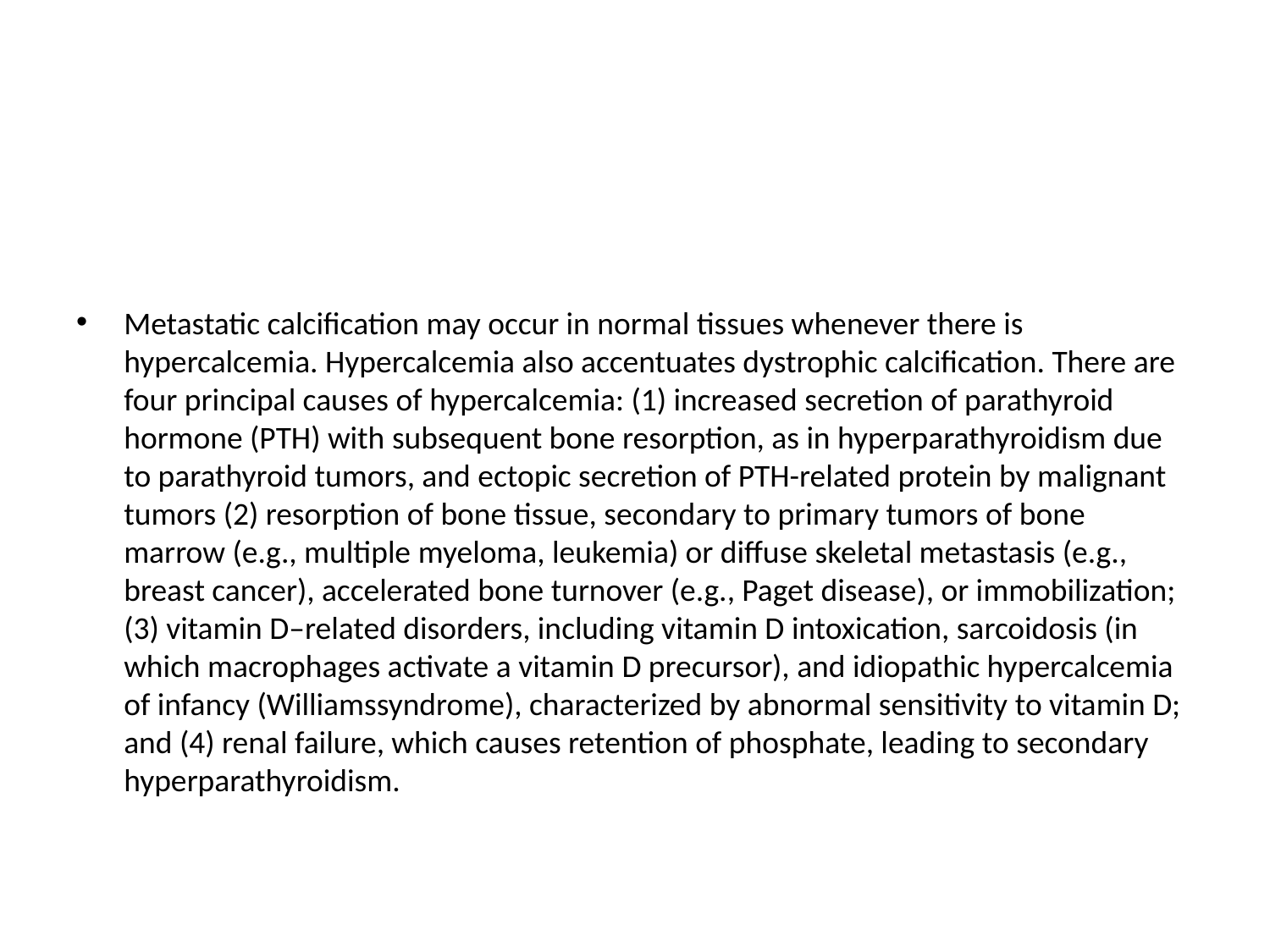

Metastatic calcification may occur in normal tissues whenever there is hypercalcemia. Hypercalcemia also accentuates dystrophic calcification. There are four principal causes of hypercalcemia: (1) increased secretion of parathyroid hormone (PTH) with subsequent bone resorption, as in hyperparathyroidism due to parathyroid tumors, and ectopic secretion of PTH-related protein by malignant tumors (2) resorption of bone tissue, secondary to primary tumors of bone marrow (e.g., multiple myeloma, leukemia) or diffuse skeletal metastasis (e.g., breast cancer), accelerated bone turnover (e.g., Paget disease), or immobilization; (3) vitamin D–related disorders, including vitamin D intoxication, sarcoidosis (in which macrophages activate a vitamin D precursor), and idiopathic hypercalcemia of infancy (Williamssyndrome), characterized by abnormal sensitivity to vitamin D; and (4) renal failure, which causes retention of phosphate, leading to secondary hyperparathyroidism.